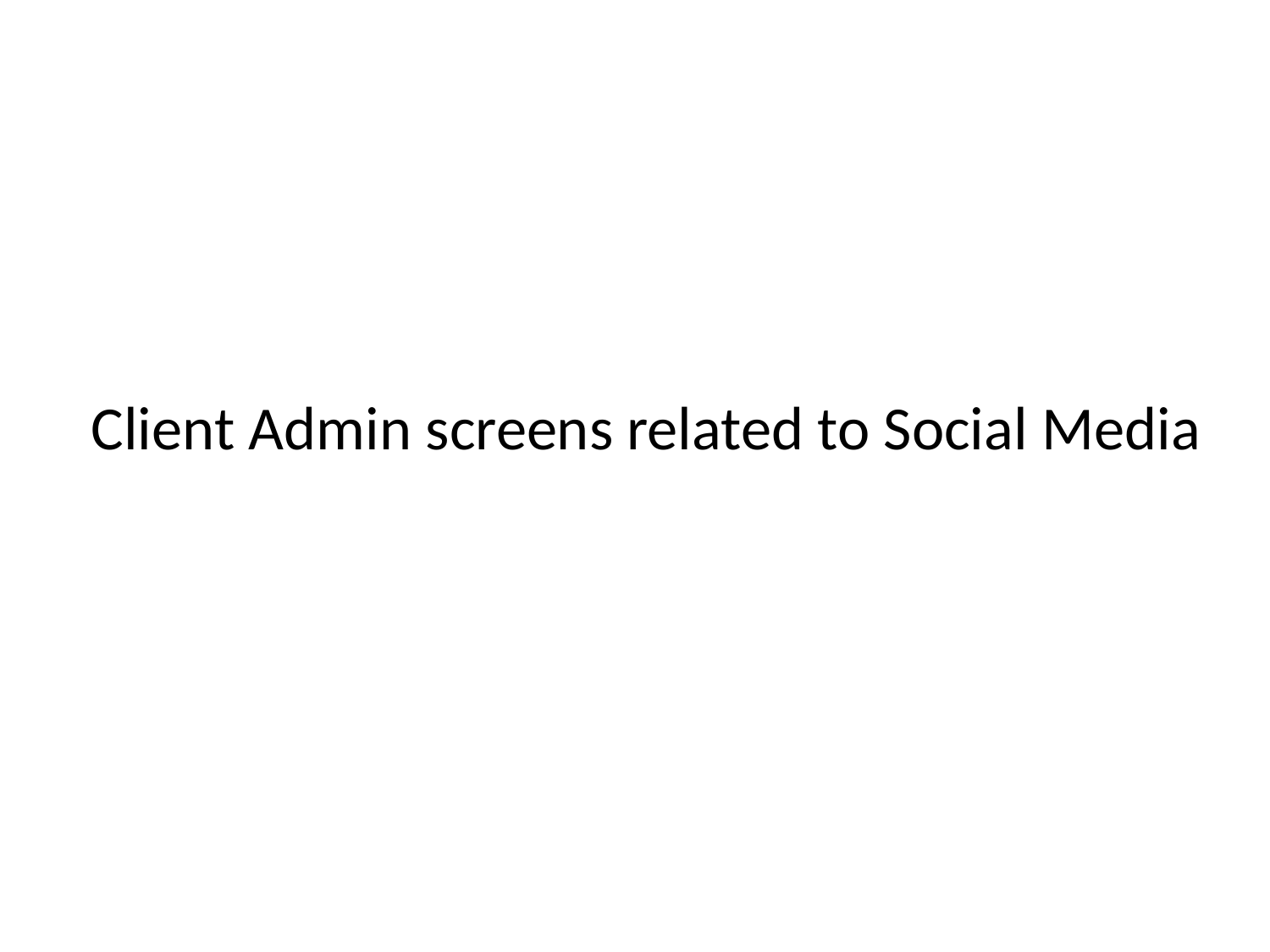

# Client Admin screens related to Social Media